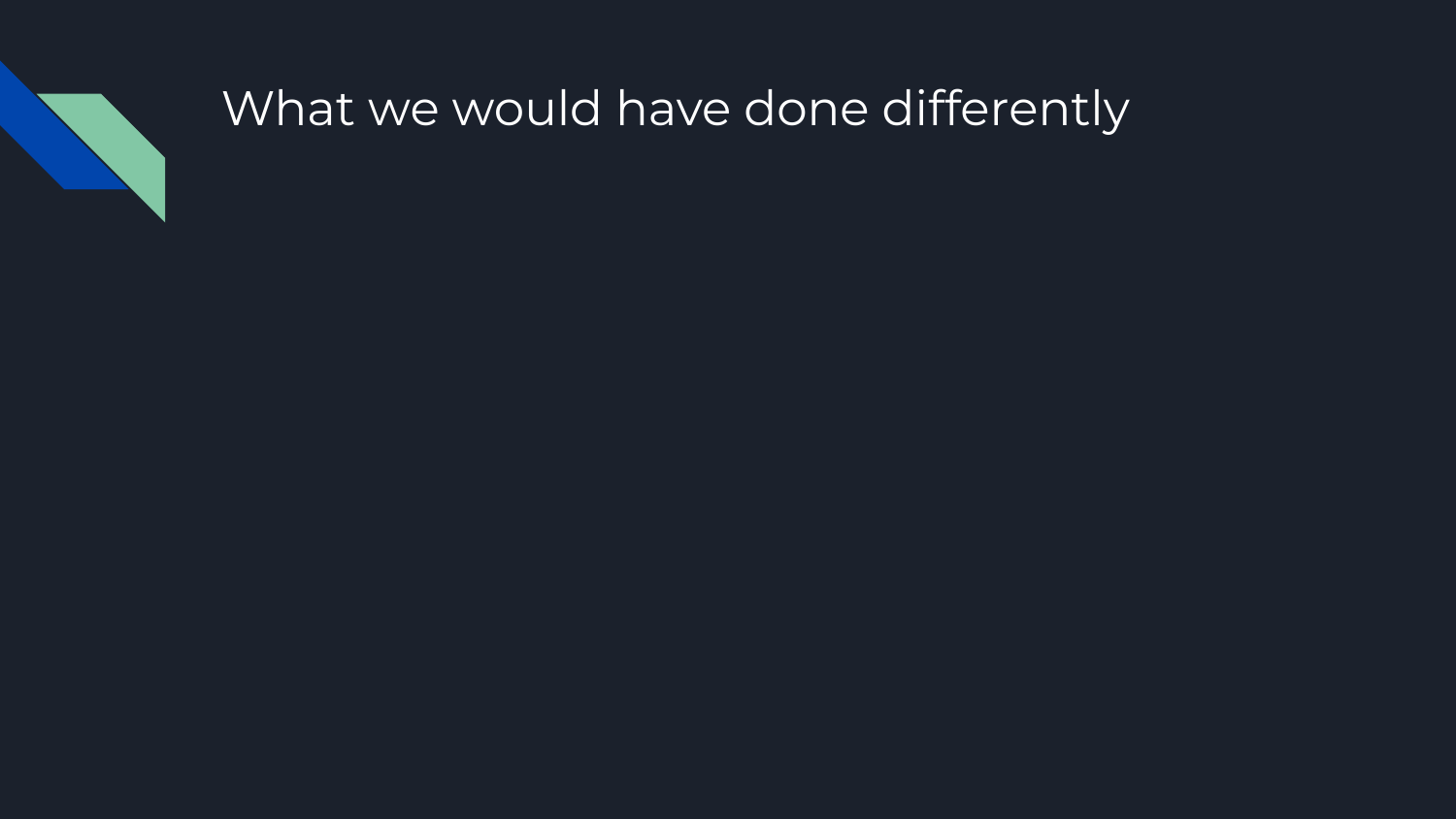

# What we would have done differently